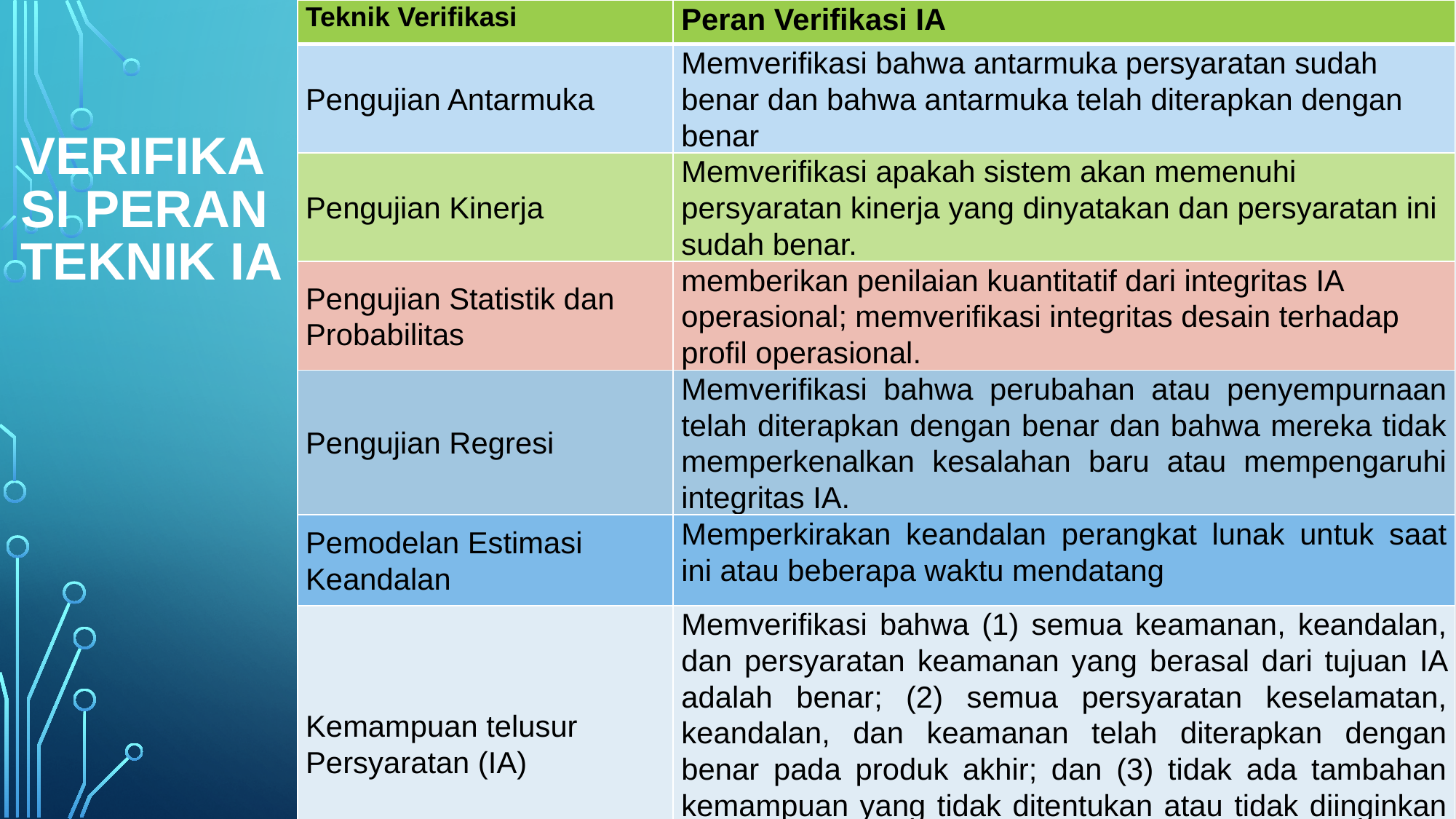

| Teknik Verifikasi | Peran Verifikasi IA |
| --- | --- |
| Pengujian Antarmuka | Memverifikasi bahwa antarmuka persyaratan sudah benar dan bahwa antarmuka telah diterapkan dengan benar |
| Pengujian Kinerja | Memverifikasi apakah sistem akan memenuhi persyaratan kinerja yang dinyatakan dan persyaratan ini sudah benar. |
| Pengujian Statistik dan Probabilitas | memberikan penilaian kuantitatif dari integritas IA operasional; memverifikasi integritas desain terhadap profil operasional. |
| Pengujian Regresi | Memverifikasi bahwa perubahan atau penyempurnaan telah diterapkan dengan benar dan bahwa mereka tidak memperkenalkan kesalahan baru atau mempengaruhi integritas IA. |
| Pemodelan Estimasi Keandalan | Memperkirakan keandalan perangkat lunak untuk saat ini atau beberapa waktu mendatang |
| Kemampuan telusur Persyaratan (IA) | Memverifikasi bahwa (1) semua keamanan, keandalan, dan persyaratan keamanan yang berasal dari tujuan IA adalah benar; (2) semua persyaratan keselamatan, keandalan, dan keamanan telah diterapkan dengan benar pada produk akhir; dan (3) tidak ada tambahan kemampuan yang tidak ditentukan atau tidak diinginkan telah diperkenalkan. |
Verifikasi Peran Teknik IA